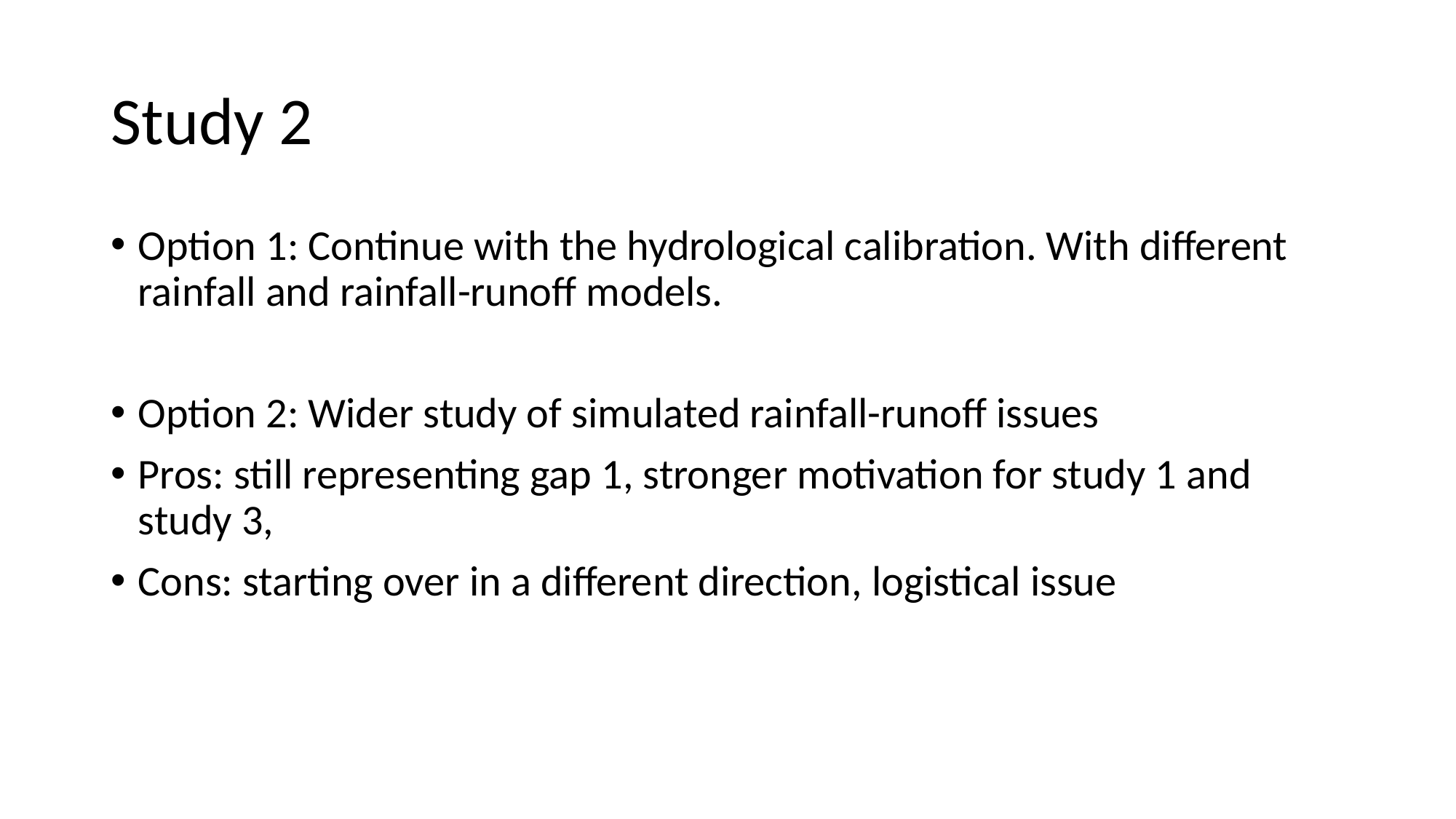

# Study 2
Option 1: Continue with the hydrological calibration. With different rainfall and rainfall-runoff models.

Option 2: Wider study of simulated rainfall-runoff issues
Pros: still representing gap 1, stronger motivation for study 1 and study 3,
Cons: starting over in a different direction, logistical issue